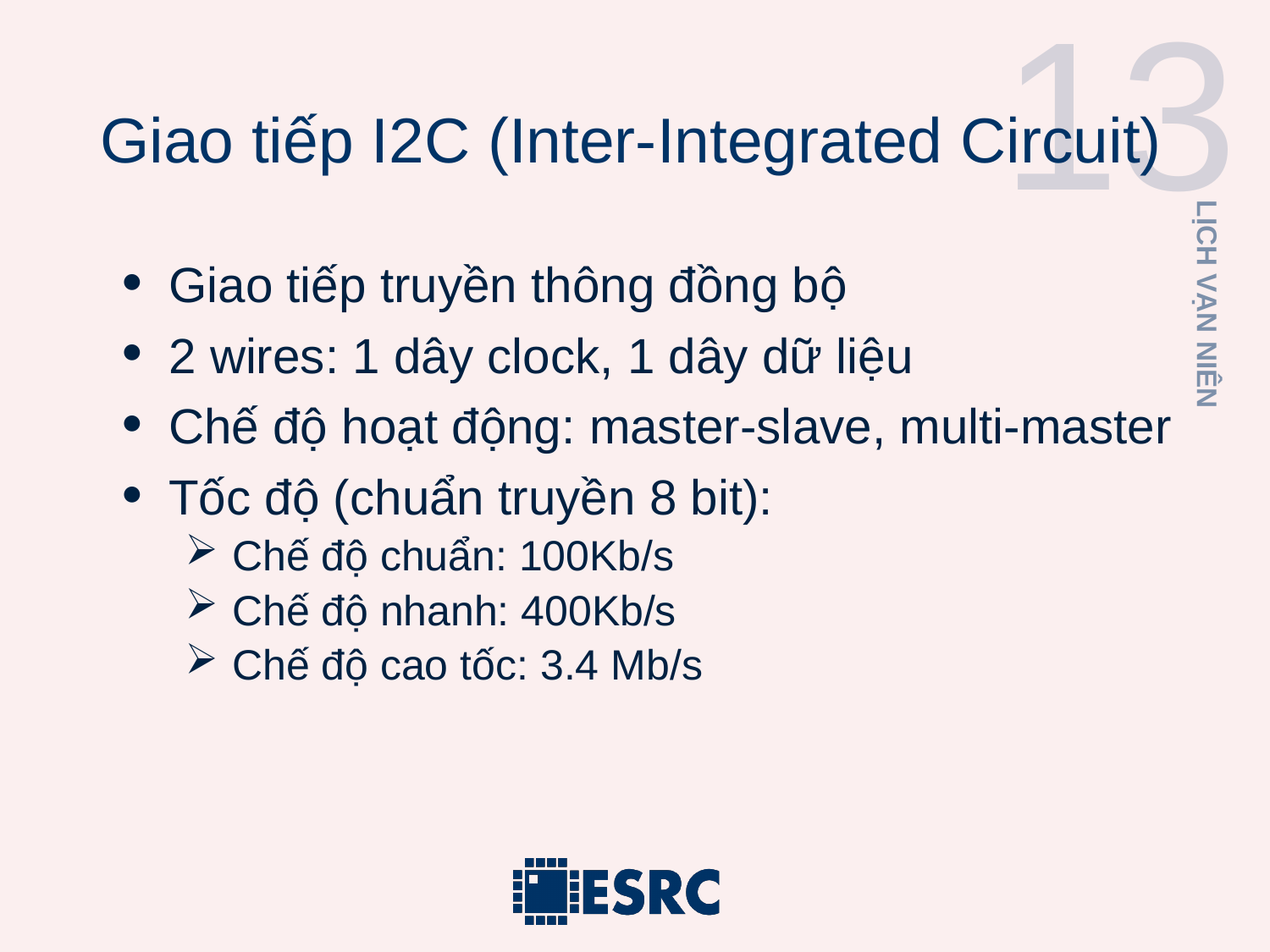

13
# Giao tiếp I2C (Inter-Integrated Circuit)
Giao tiếp truyền thông đồng bộ
2 wires: 1 dây clock, 1 dây dữ liệu
Chế độ hoạt động: master-slave, multi-master
Tốc độ (chuẩn truyền 8 bit):
Chế độ chuẩn: 100Kb/s
Chế độ nhanh: 400Kb/s
Chế độ cao tốc: 3.4 Mb/s
Lịch vạn niên